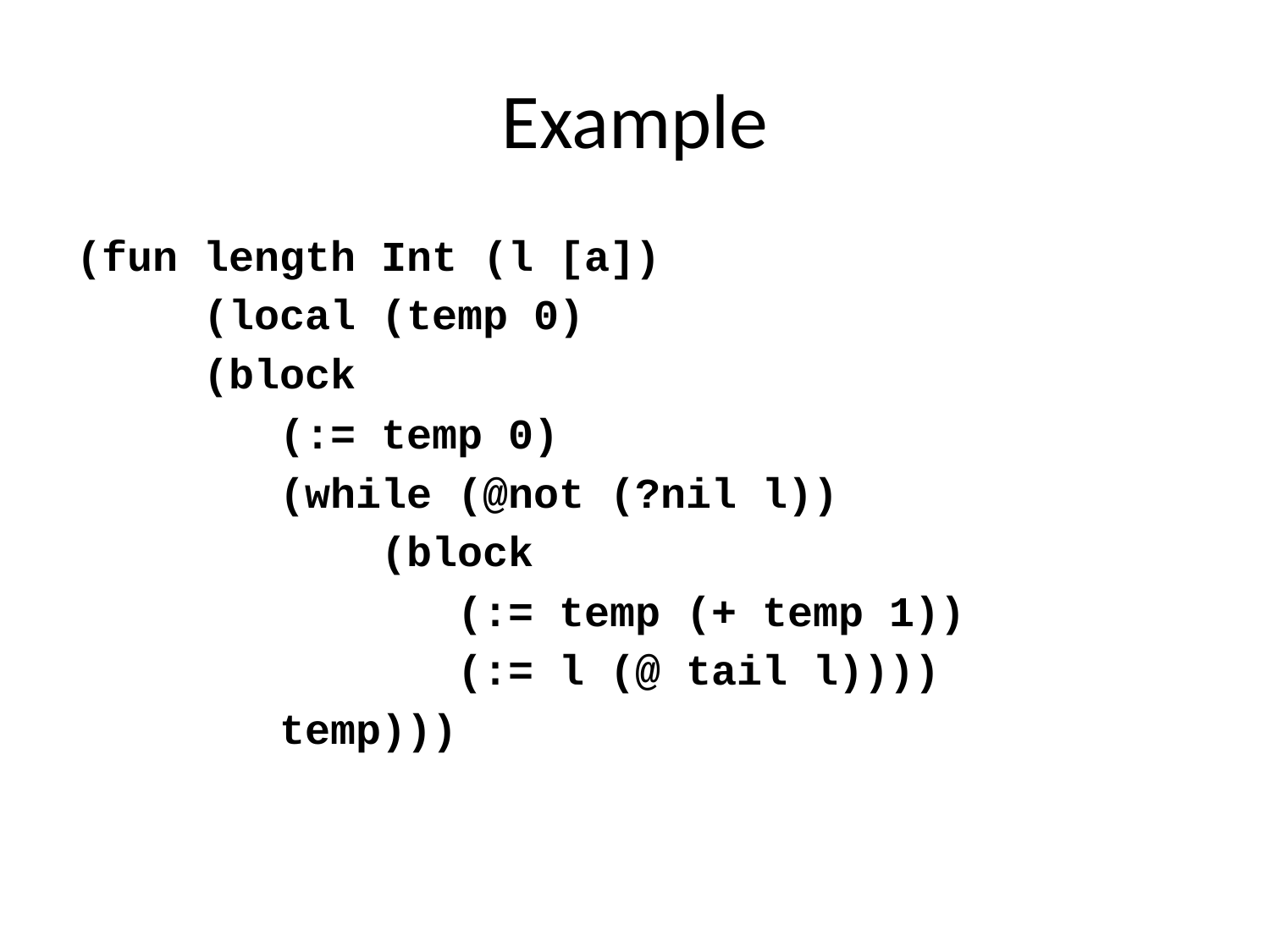

# Example
(fun length Int (l [a])
     (local (temp 0)
     (block
        (:= temp 0)
        (while (@not (?nil l))
            (block
               (:= temp (+ temp 1))
               (:= l (@ tail l))))
        temp)))